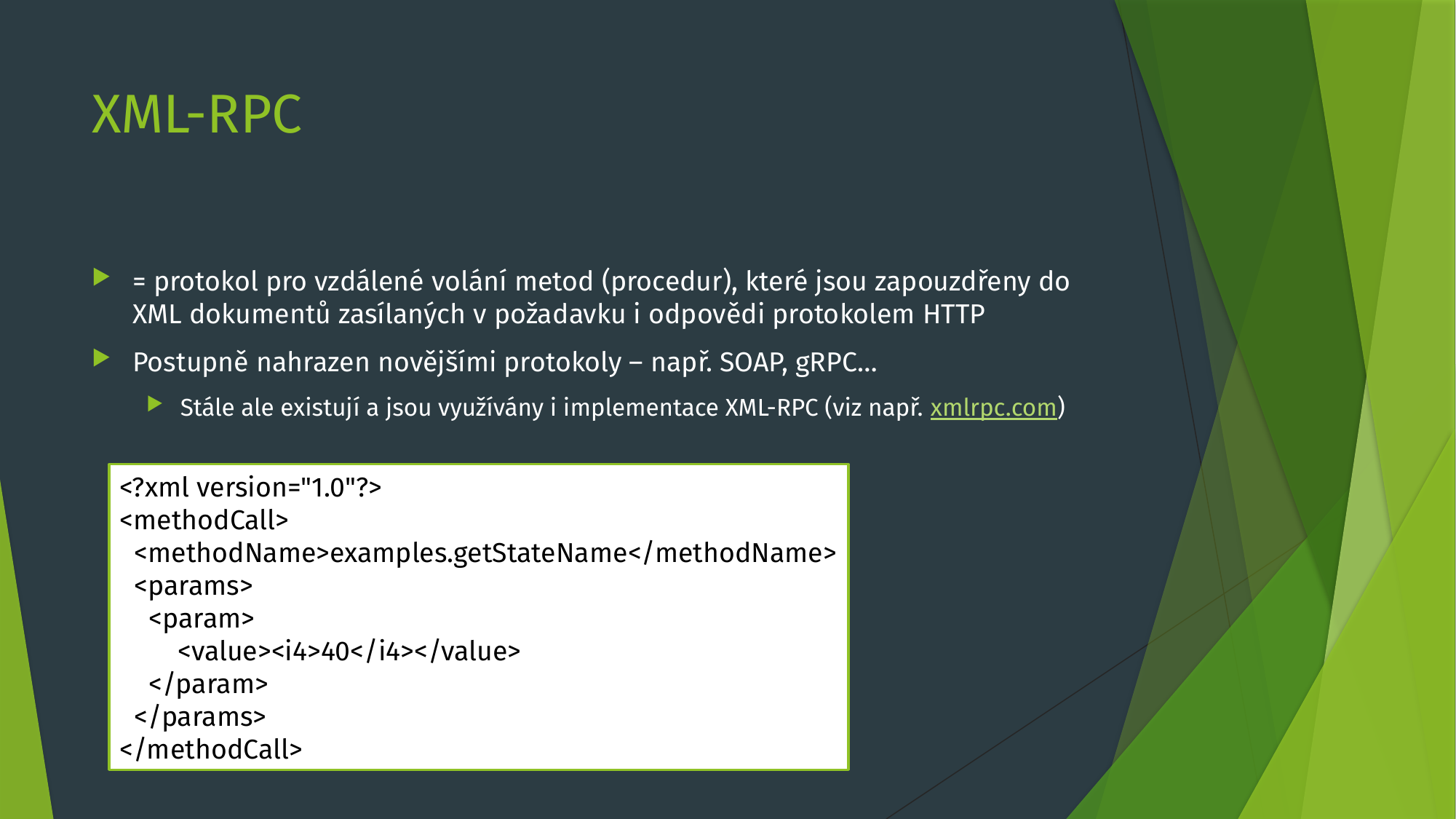

# XML-RPC
= protokol pro vzdálené volání metod (procedur), které jsou zapouzdřeny do XML dokumentů zasílaných v požadavku i odpovědi protokolem HTTP
Postupně nahrazen novějšími protokoly – např. SOAP, gRPC…
Stále ale existují a jsou využívány i implementace XML-RPC (viz např. xmlrpc.com)

<?xml version="1.0"?>
<methodCall>
  <methodName>examples.getStateName</methodName>
  <params>
    <param>
        <value><i4>40</i4></value>
    </param>
  </params>
</methodCall>